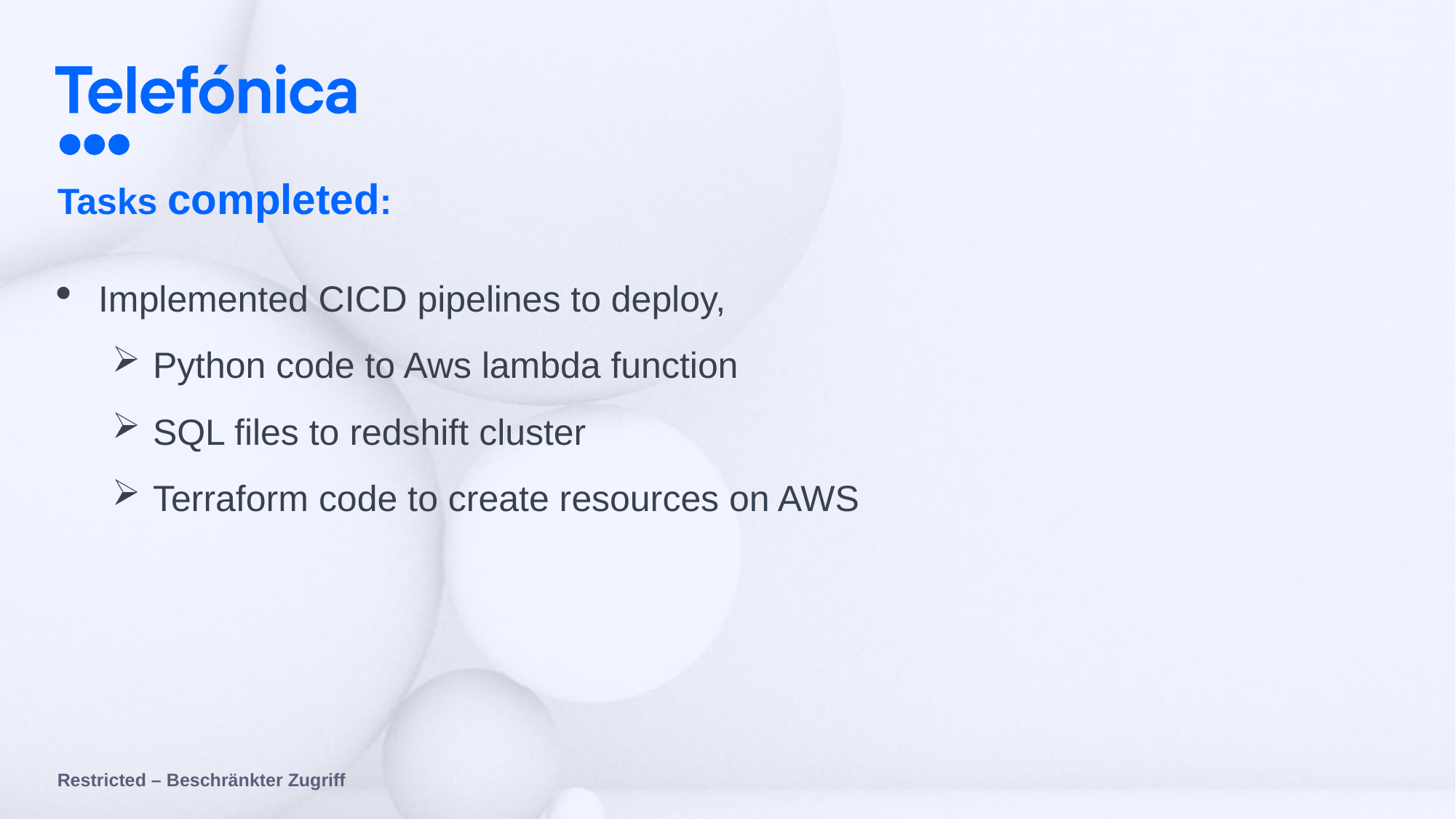

# Tasks completed:
Implemented CICD pipelines to deploy,
Python code to Aws lambda function
SQL files to redshift cluster
Terraform code to create resources on AWS

Restricted – Beschränkter Zugriff